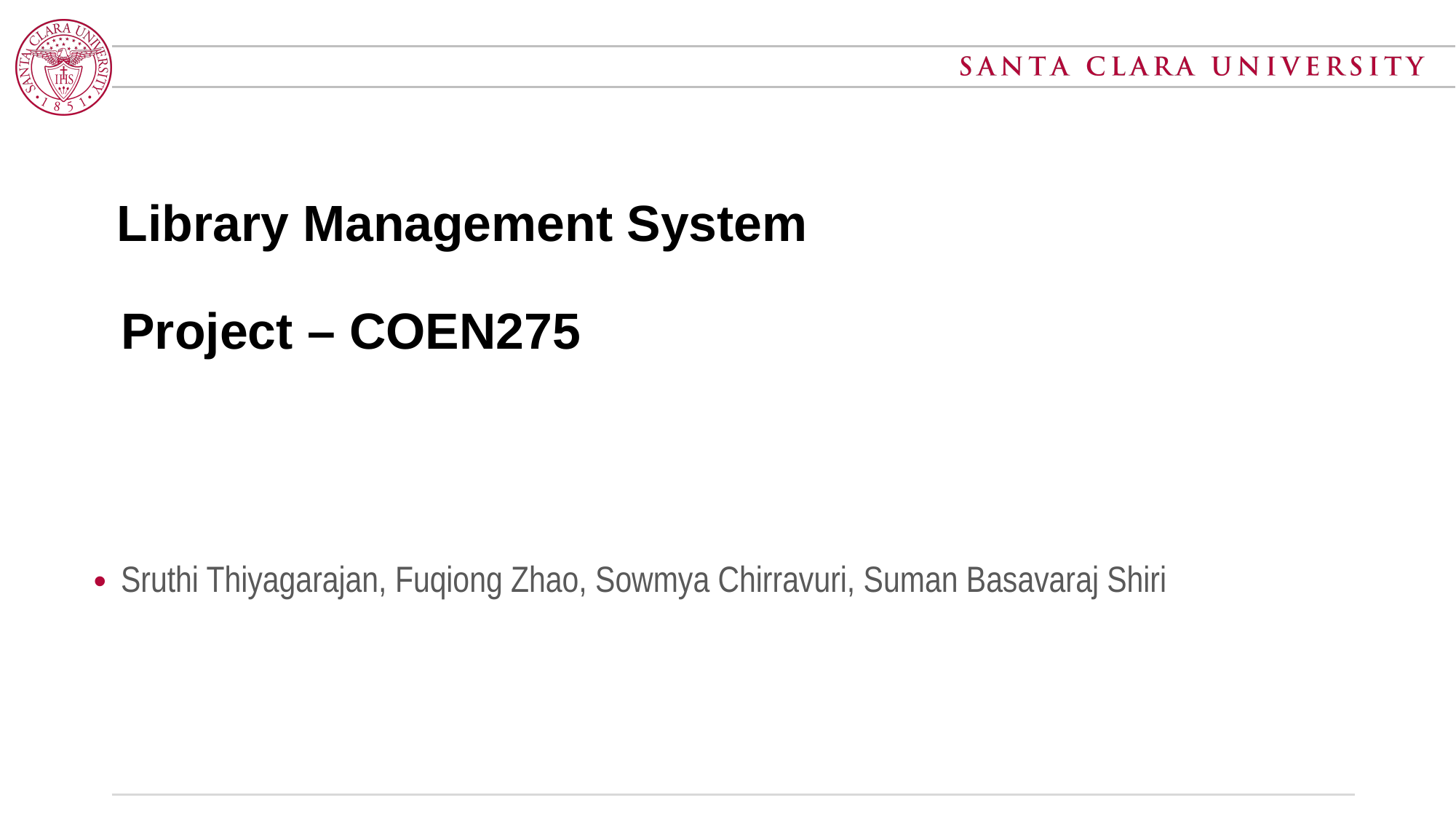

# Library Management System
Project – COEN275
Sruthi Thiyagarajan, Fuqiong Zhao, Sowmya Chirravuri, Suman Basavaraj Shiri